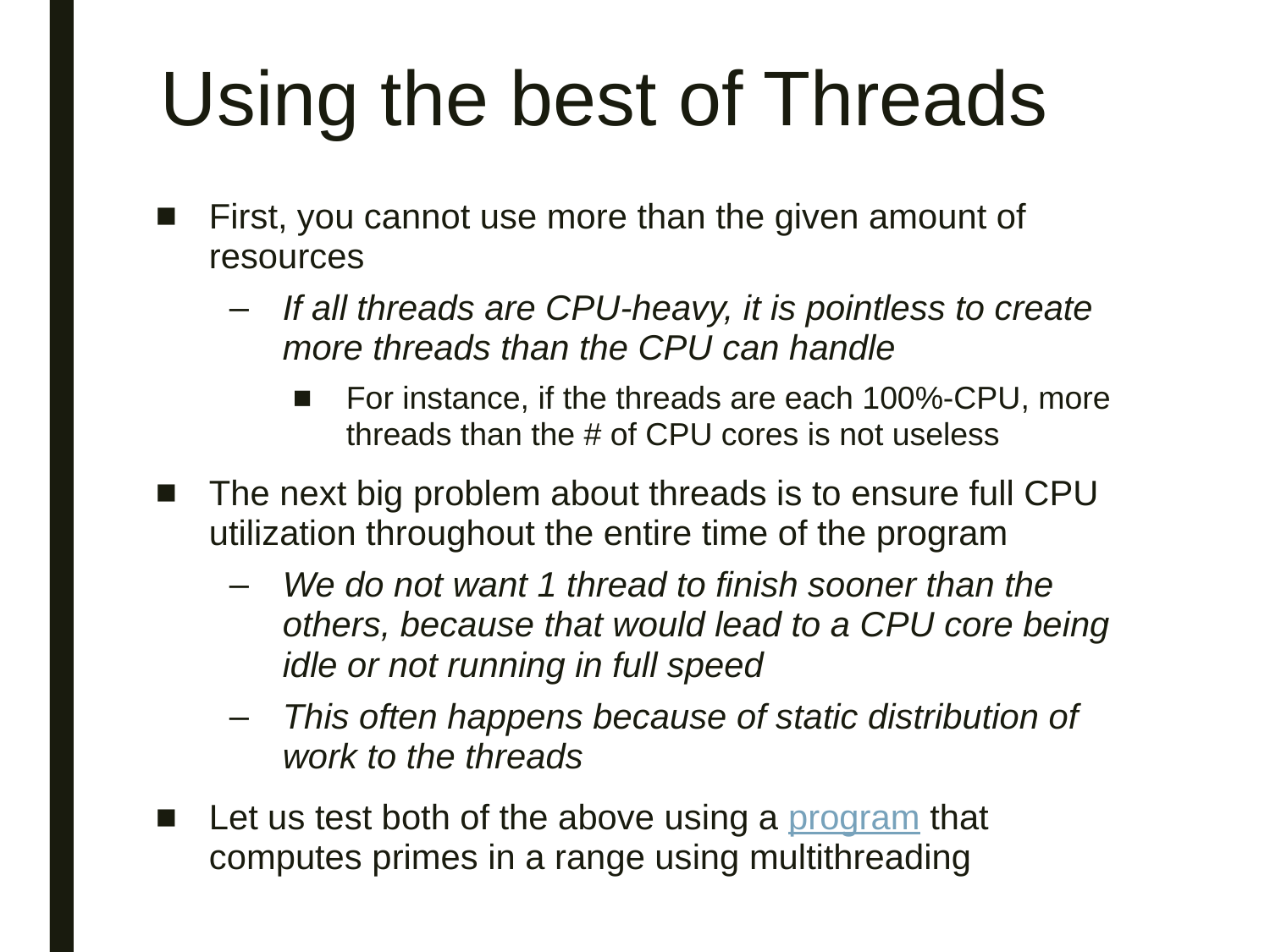

# Using the best of Threads
First, you cannot use more than the given amount of resources
If all threads are CPU-heavy, it is pointless to create more threads than the CPU can handle
For instance, if the threads are each 100%-CPU, more threads than the # of CPU cores is not useless
The next big problem about threads is to ensure full CPU utilization throughout the entire time of the program
We do not want 1 thread to finish sooner than the others, because that would lead to a CPU core being idle or not running in full speed
This often happens because of static distribution of work to the threads
Let us test both of the above using a program that computes primes in a range using multithreading